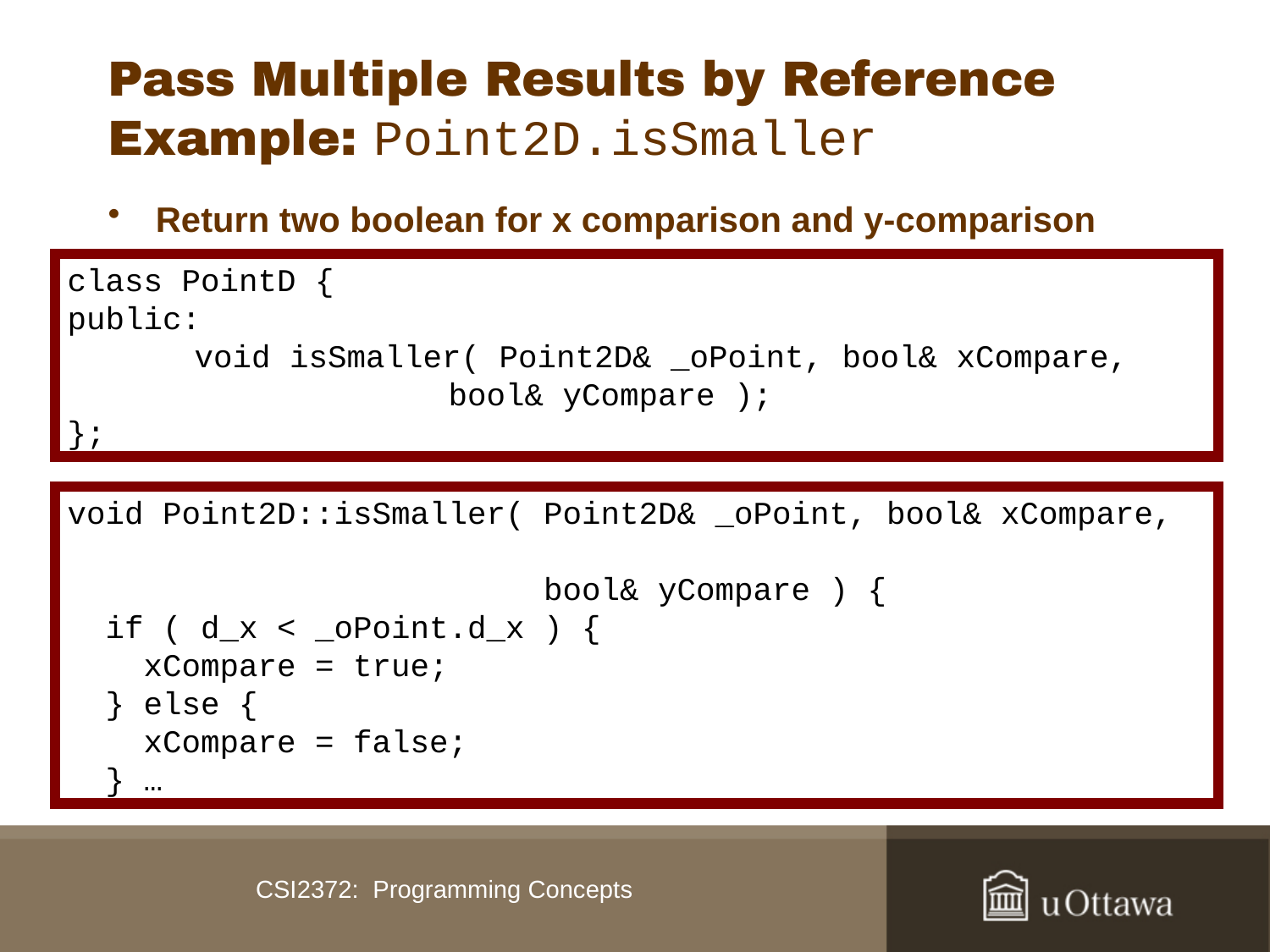

# Pass Multiple Results by Reference Example: Point2D.isSmaller
Return two boolean for x comparison and y-comparison
class PointD {
public:
	void isSmaller( Point2D& _oPoint, bool& xCompare,
                    bool& yCompare );
};
void Point2D::isSmaller( Point2D& _oPoint, bool& xCompare,
                         bool& yCompare ) {
  if ( d_x < _oPoint.d_x ) {
    xCompare = true;
  } else {
    xCompare = false;
  } …
CSI2372:  Programming Concepts